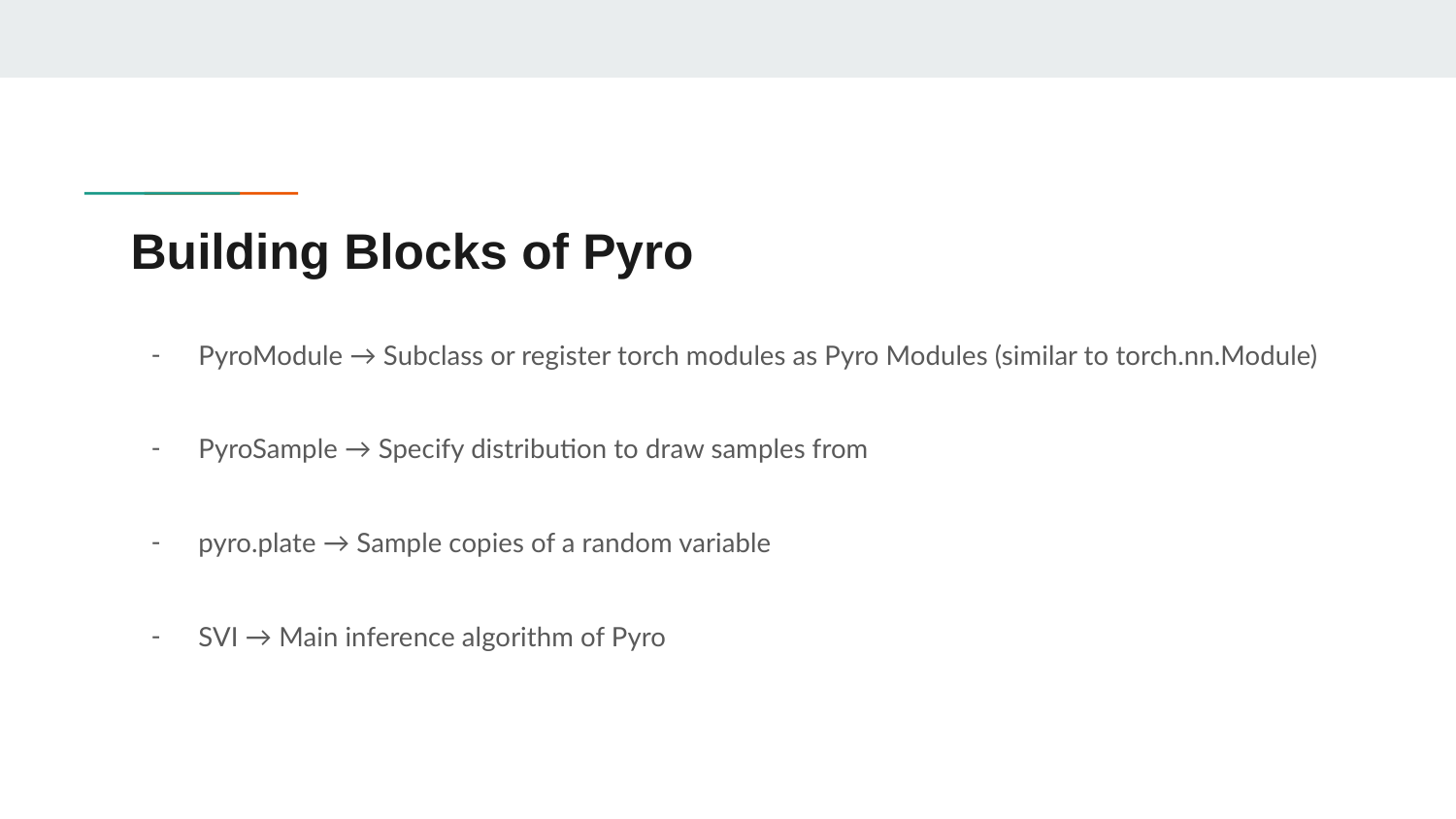

# Building Blocks of Pyro
PyroModule → Subclass or register torch modules as Pyro Modules (similar to torch.nn.Module)

PyroSample → Specify distribution to draw samples from

pyro.plate → Sample copies of a random variable

SVI → Main inference algorithm of Pyro